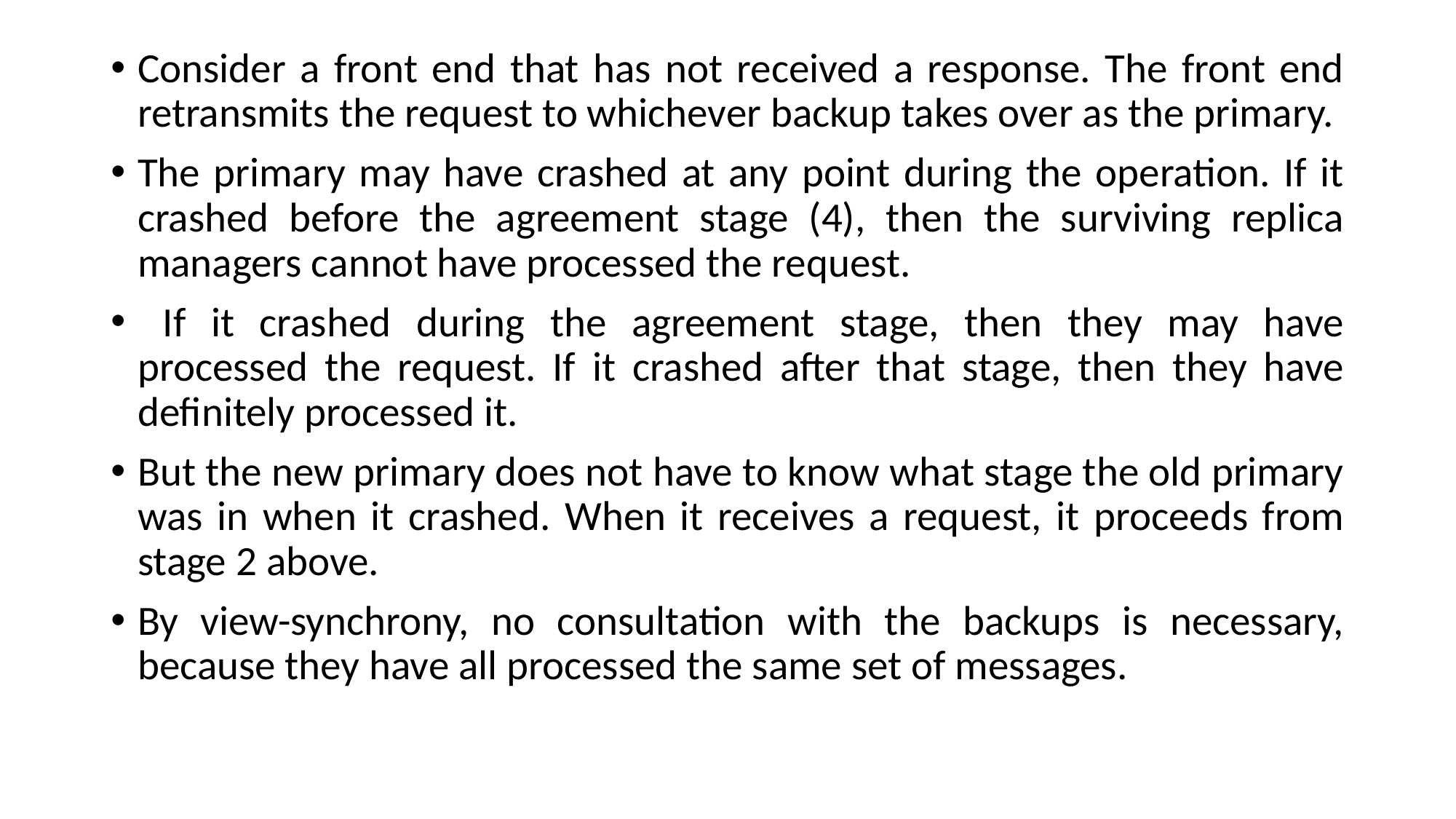

Consider a front end that has not received a response. The front end retransmits the request to whichever backup takes over as the primary.
The primary may have crashed at any point during the operation. If it crashed before the agreement stage (4), then the surviving replica managers cannot have processed the request.
 If it crashed during the agreement stage, then they may have processed the request. If it crashed after that stage, then they have definitely processed it.
But the new primary does not have to know what stage the old primary was in when it crashed. When it receives a request, it proceeds from stage 2 above.
By view-synchrony, no consultation with the backups is necessary, because they have all processed the same set of messages.